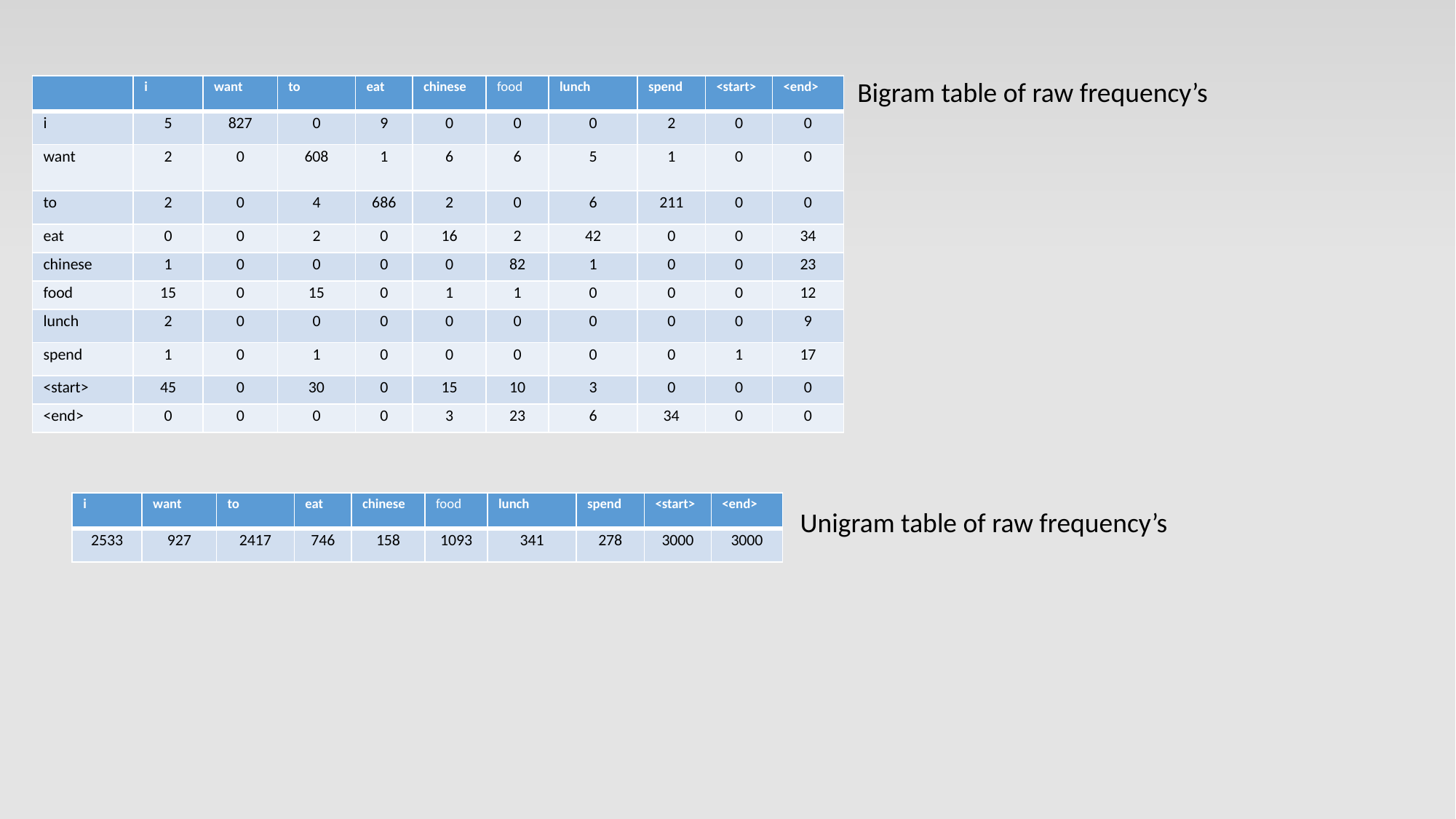

Bigram table of raw frequency’s
|  | i | want | to | eat | chinese | food | lunch | spend | <start> | <end> |
| --- | --- | --- | --- | --- | --- | --- | --- | --- | --- | --- |
| i | 5 | 827 | 0 | 9 | 0 | 0 | 0 | 2 | 0 | 0 |
| want | 2 | 0 | 608 | 1 | 6 | 6 | 5 | 1 | 0 | 0 |
| to | 2 | 0 | 4 | 686 | 2 | 0 | 6 | 211 | 0 | 0 |
| eat | 0 | 0 | 2 | 0 | 16 | 2 | 42 | 0 | 0 | 34 |
| chinese | 1 | 0 | 0 | 0 | 0 | 82 | 1 | 0 | 0 | 23 |
| food | 15 | 0 | 15 | 0 | 1 | 1 | 0 | 0 | 0 | 12 |
| lunch | 2 | 0 | 0 | 0 | 0 | 0 | 0 | 0 | 0 | 9 |
| spend | 1 | 0 | 1 | 0 | 0 | 0 | 0 | 0 | 1 | 17 |
| <start> | 45 | 0 | 30 | 0 | 15 | 10 | 3 | 0 | 0 | 0 |
| <end> | 0 | 0 | 0 | 0 | 3 | 23 | 6 | 34 | 0 | 0 |
| i | want | to | eat | chinese | food | lunch | spend | <start> | <end> |
| --- | --- | --- | --- | --- | --- | --- | --- | --- | --- |
| 2533 | 927 | 2417 | 746 | 158 | 1093 | 341 | 278 | 3000 | 3000 |
Unigram table of raw frequency’s